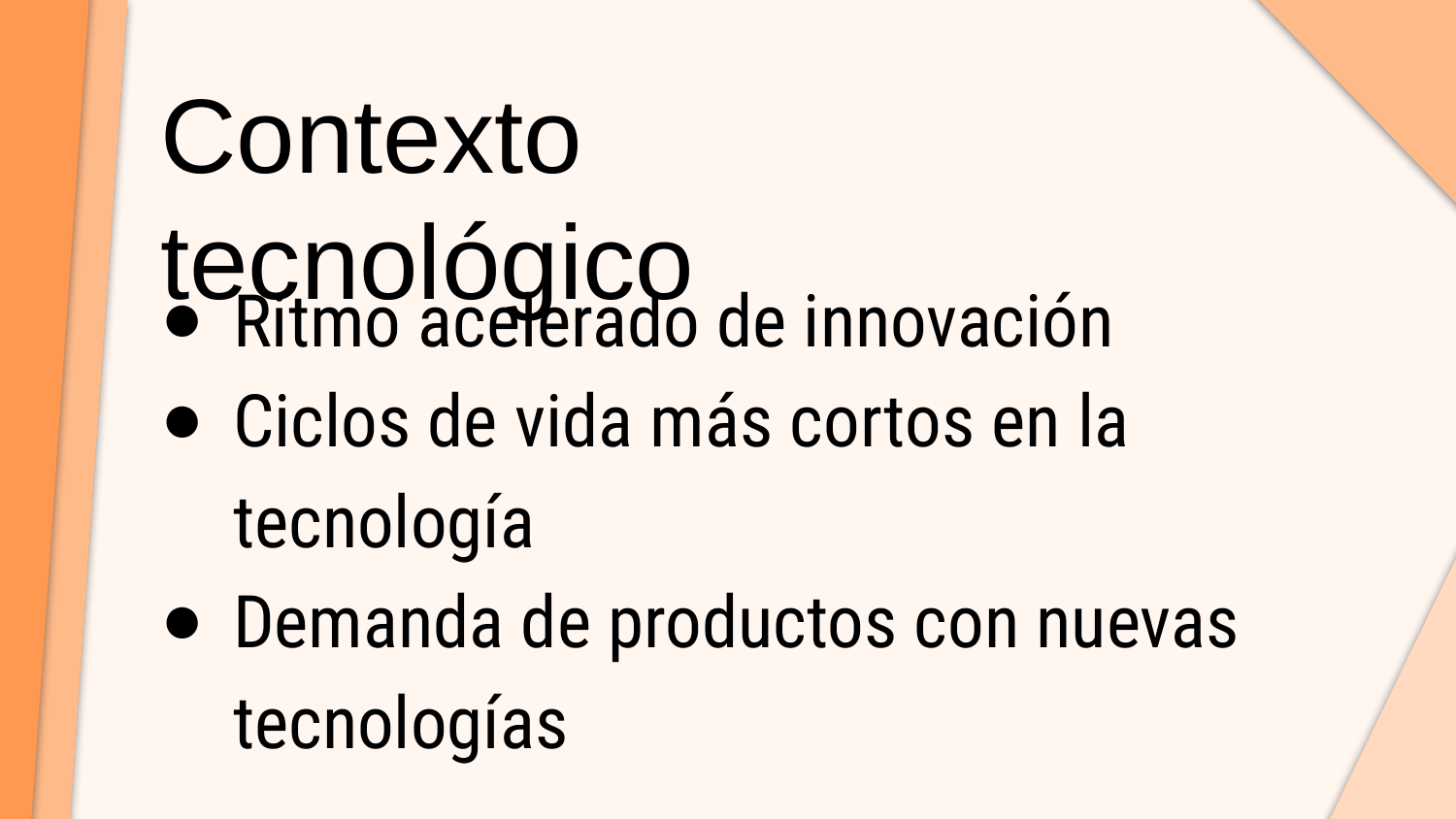

# Contexto tecnológico

Ritmo acelerado de innovación
Ciclos de vida más cortos en la tecnología
Demanda de productos con nuevas tecnologías